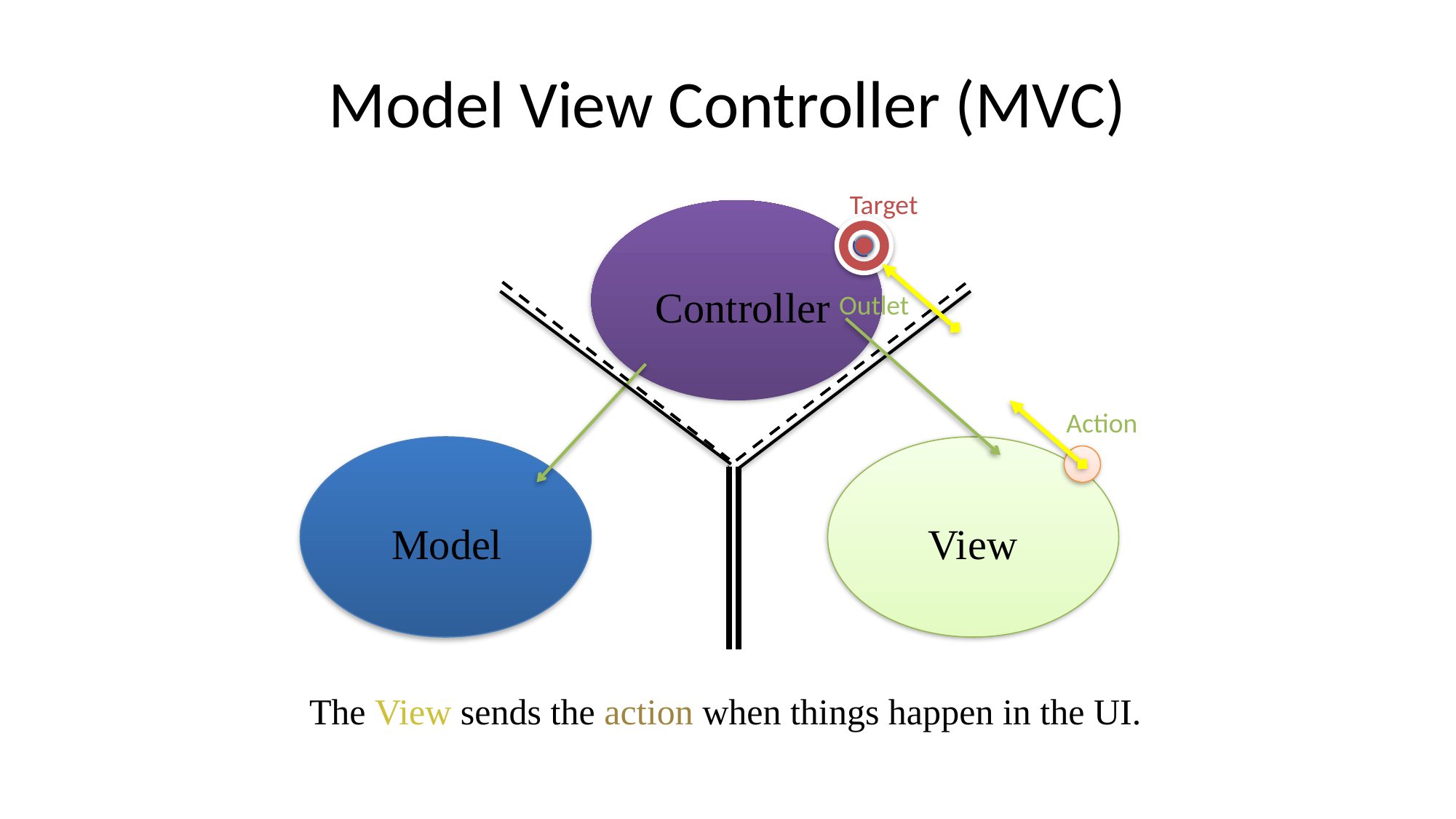

Model View Controller (MVC)
Target

Controller

Outlet
Action

Model
Model

View

Model
View

The View sends the action when things happen in the UI.